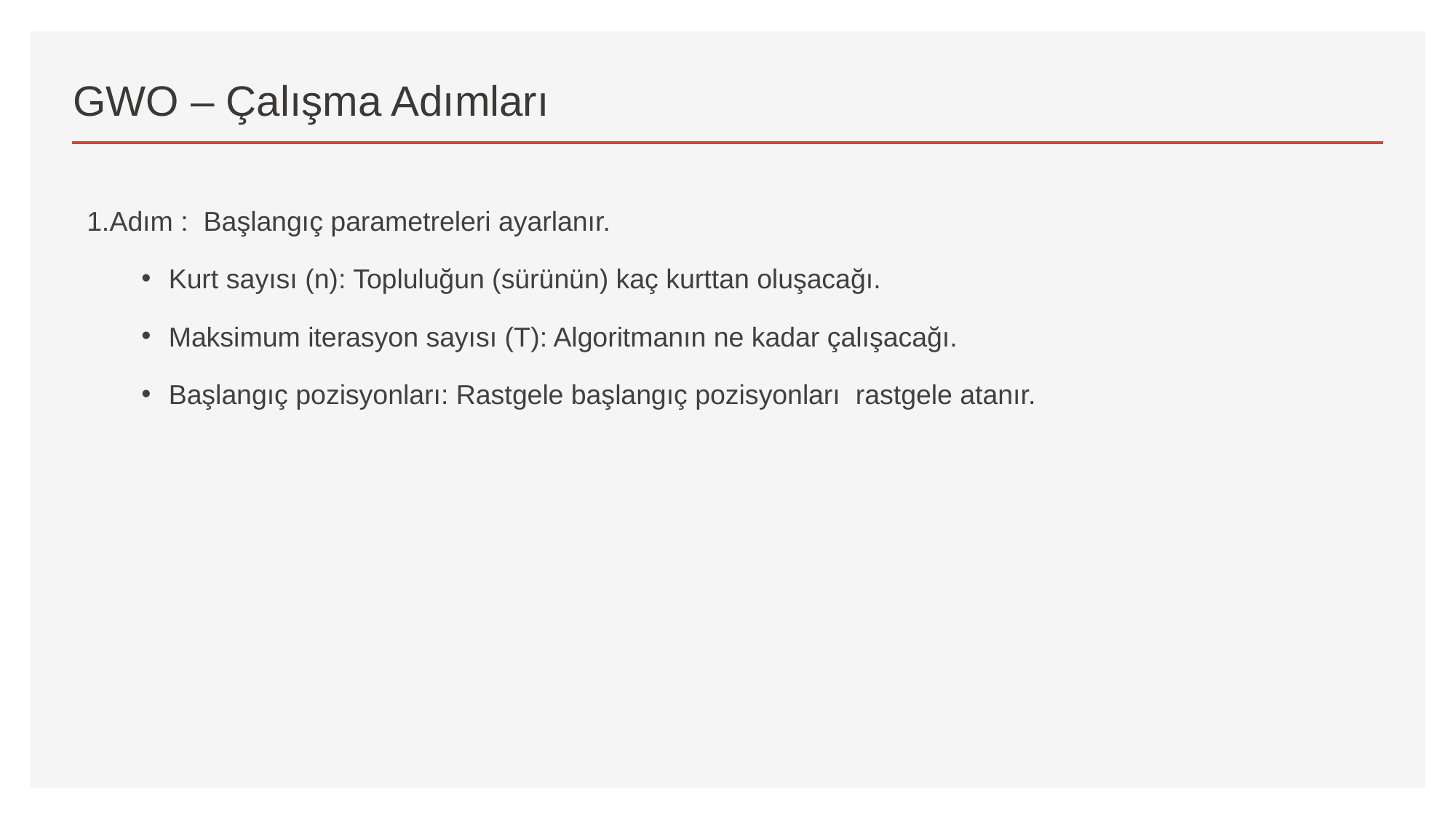

# GWO – Çalışma Adımları

1.Adım :  Başlangıç parametreleri ayarlanır.
Kurt sayısı (n): Topluluğun (sürünün) kaç kurttan oluşacağı.
Maksimum iterasyon sayısı (T): Algoritmanın ne kadar çalışacağı.
Başlangıç pozisyonları: Rastgele başlangıç pozisyonları  rastgele atanır.